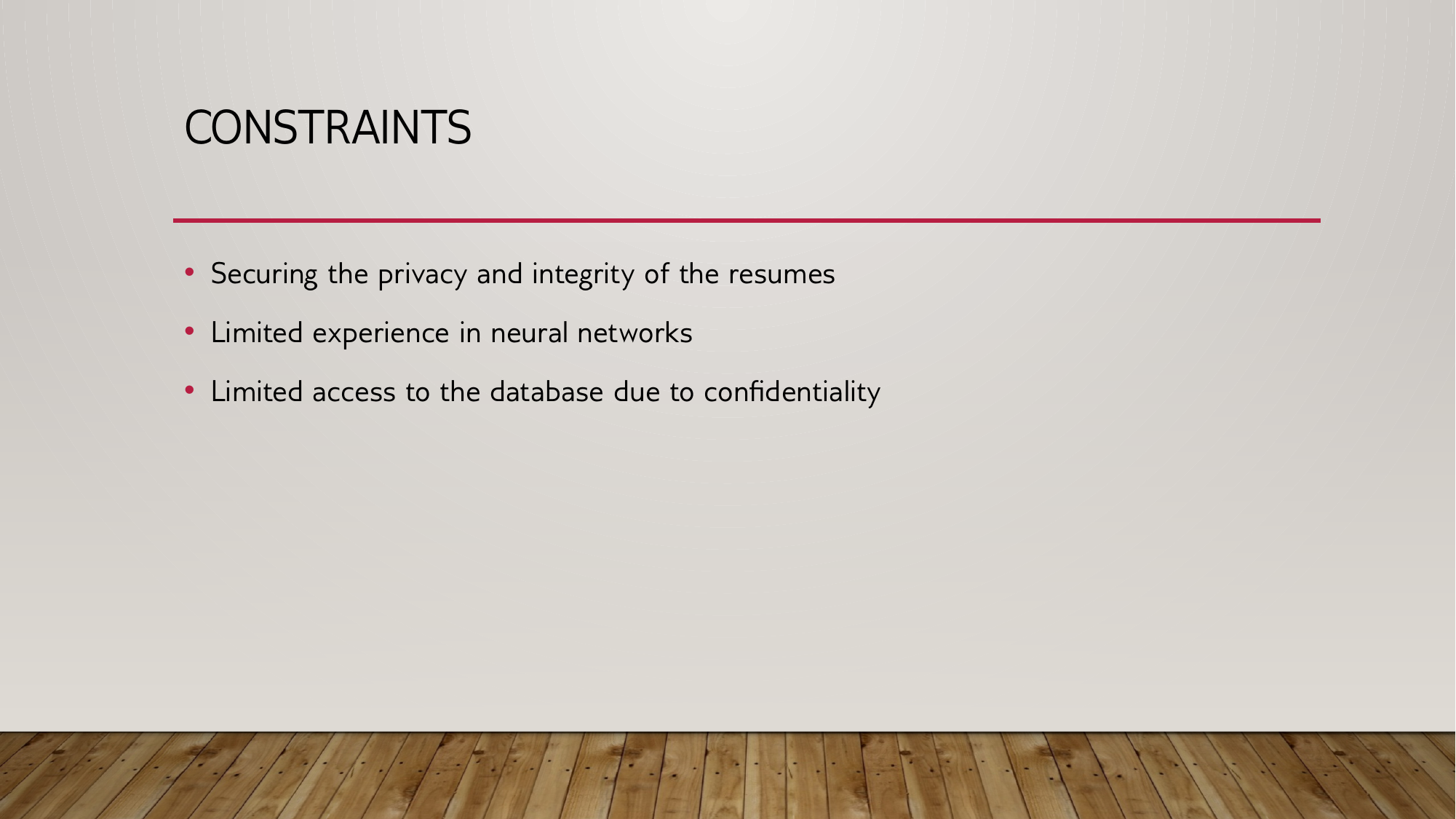

# constraints
Securing the privacy and integrity of the resumes
Limited experience in neural networks
Limited access to the database due to confidentiality